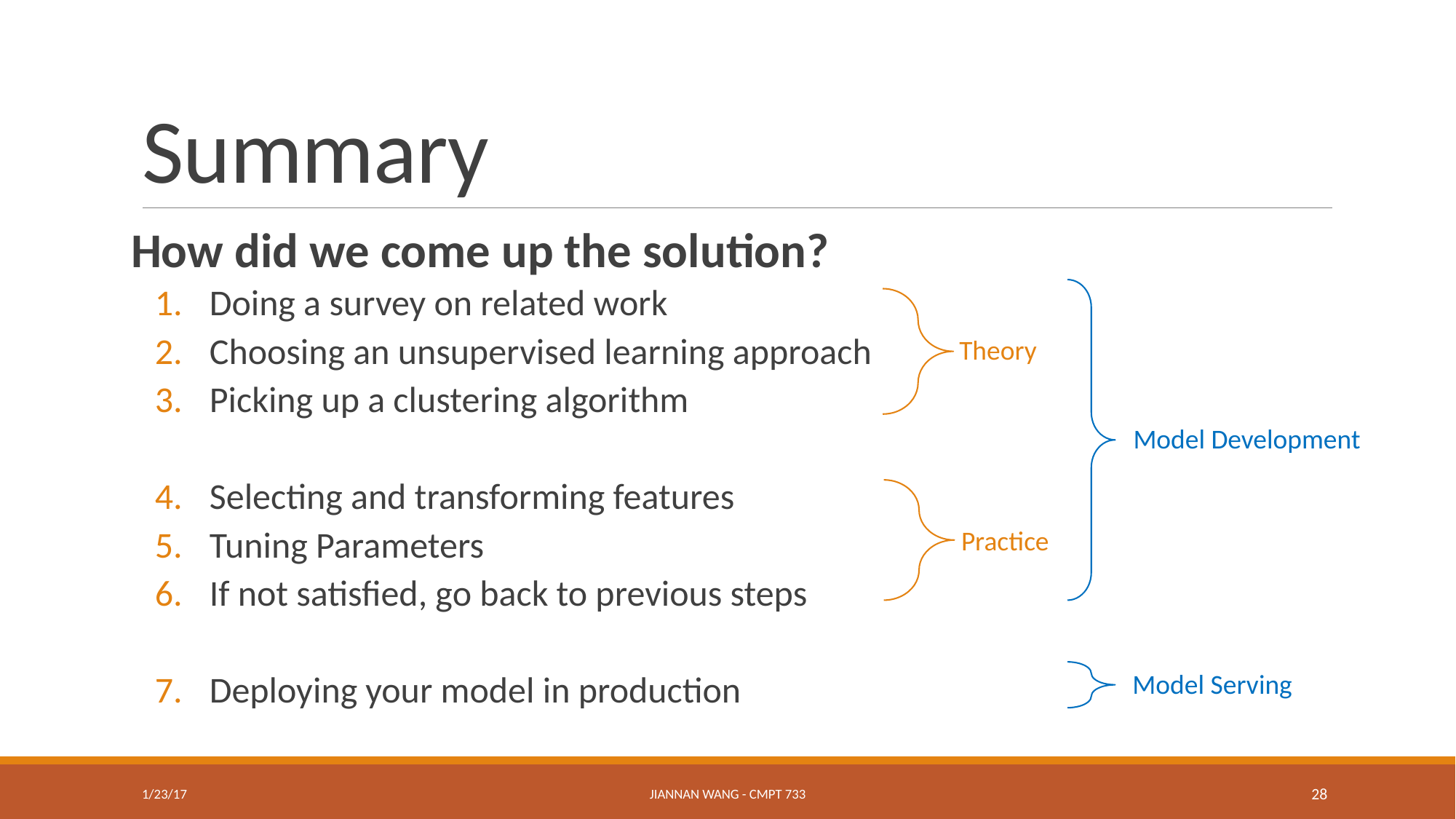

# Summary
How did we come up the solution?
Doing a survey on related work
Choosing an unsupervised learning approach
Picking up a clustering algorithm

Selecting and transforming features
Tuning Parameters
If not satisfied, go back to previous steps

Deploying your model in production

Theory
Model Development

Practice

Model Serving
1/23/17
Jiannan Wang - CMPT 733
28